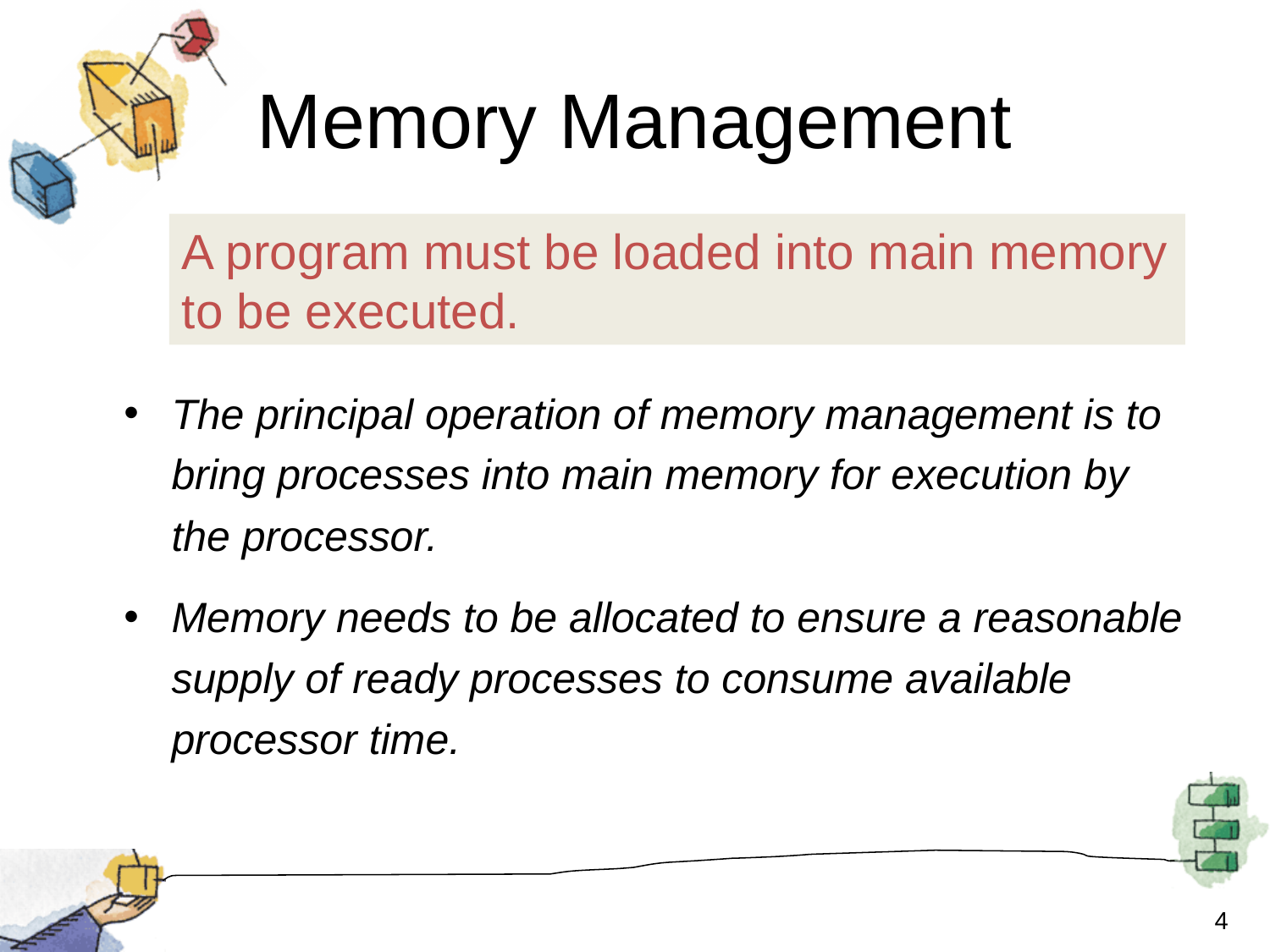

# Memory Management
A program must be loaded into main memory to be executed.
The principal operation of memory management is to bring processes into main memory for execution by the processor.
Memory needs to be allocated to ensure a reasonable supply of ready processes to consume available processor time.